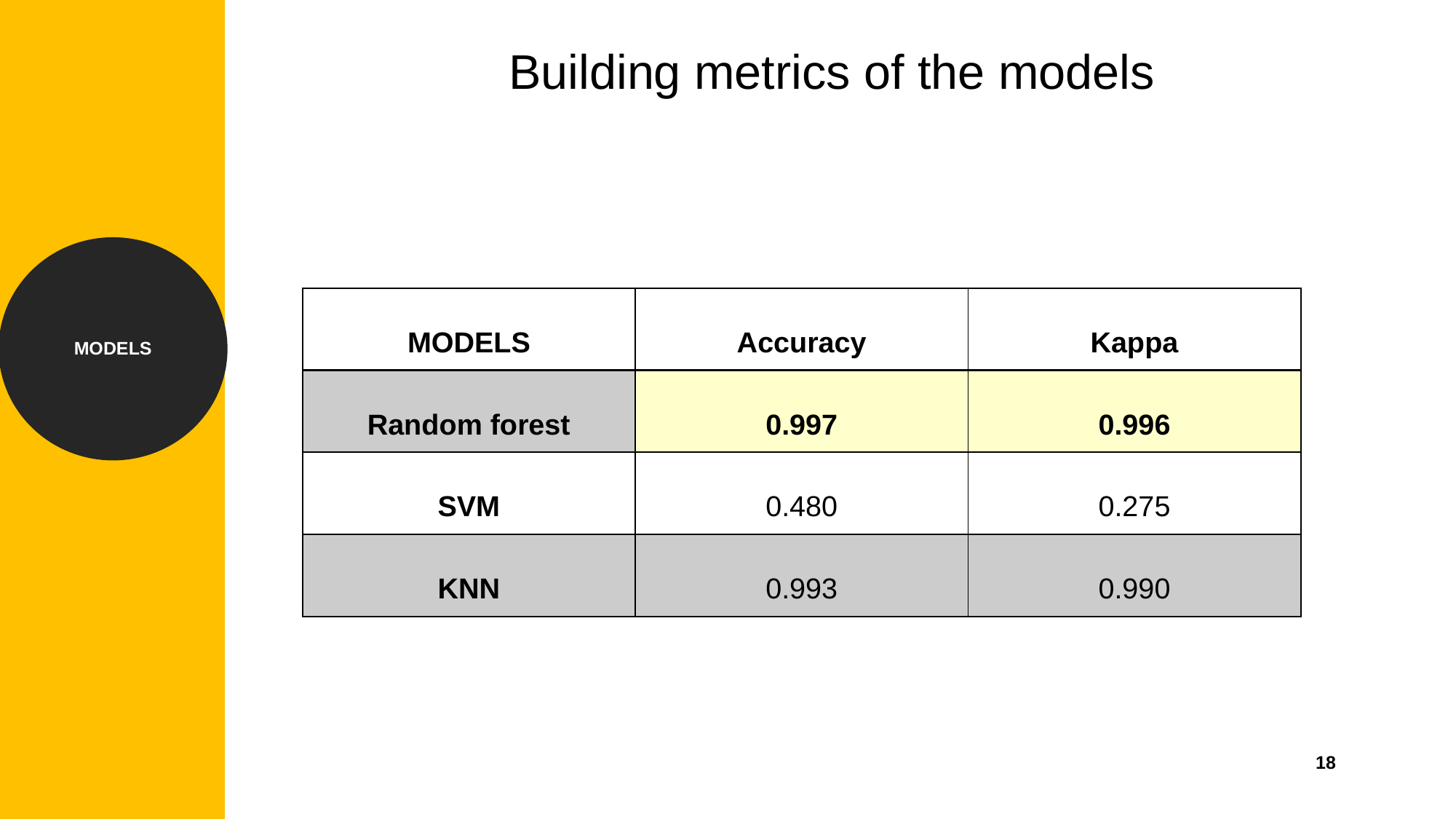

Insert Image
Building metrics of the models
MODELS
| MODELS | Accuracy | Kappa |
| --- | --- | --- |
| Random forest | 0.997 | 0.996 |
| SVM | 0.480 | 0.275 |
| KNN | 0.993 | 0.990 |